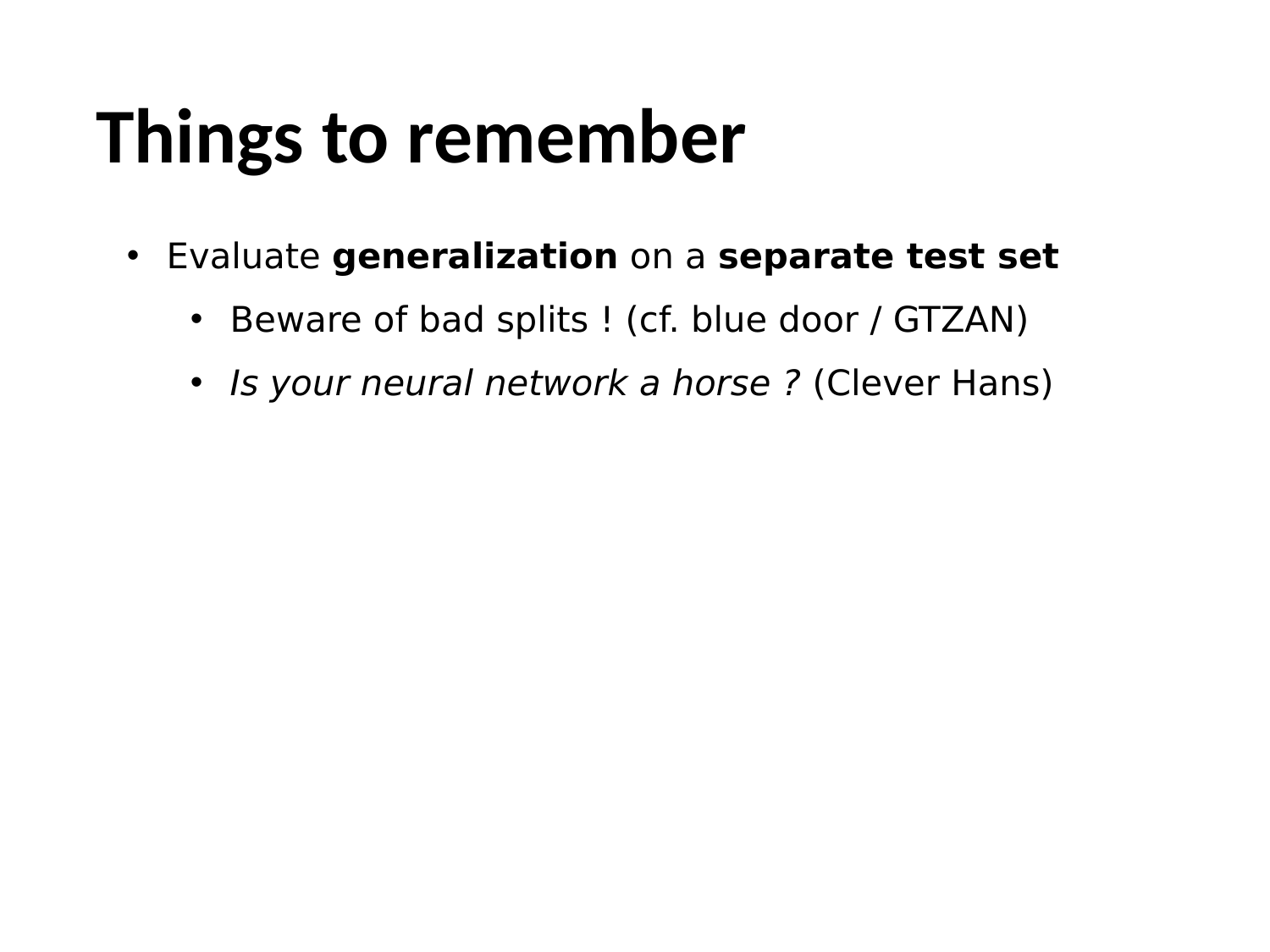

# Things to remember
Evaluate generalization on a separate test set
Beware of bad splits ! (cf. blue door / GTZAN)
Is your neural network a horse ? (Clever Hans)
Check your input data thoroughly (normalization !)
Address the characteristics of your data
Select your loss function accordingly
Always wonder about regularization
Dropout, BatchNorm, Augmentations
Start by solving simple toy problems
Good test = can you overfit on a small set ?